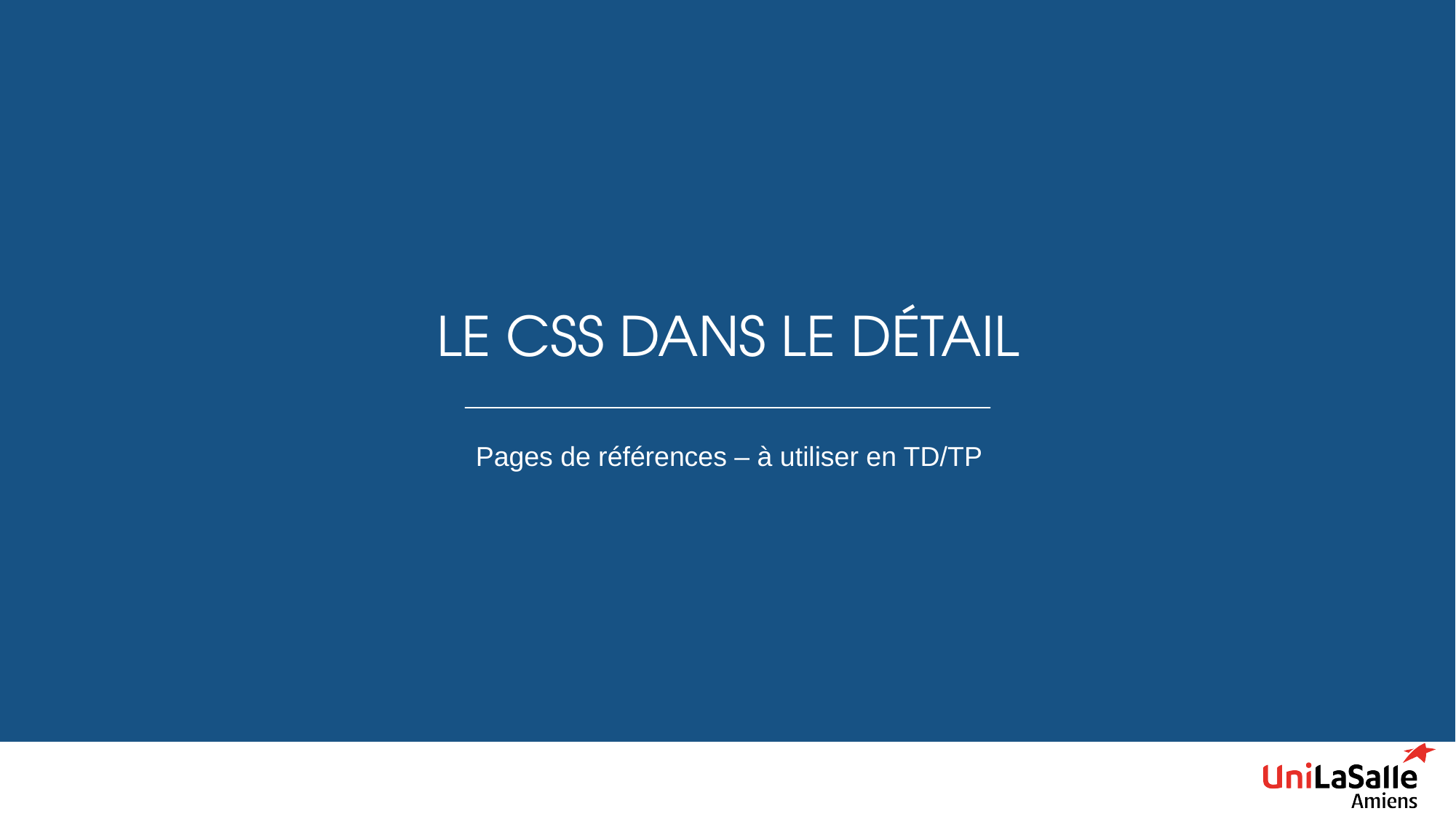

# Le css dans le détail
Pages de références – à utiliser en TD/TP